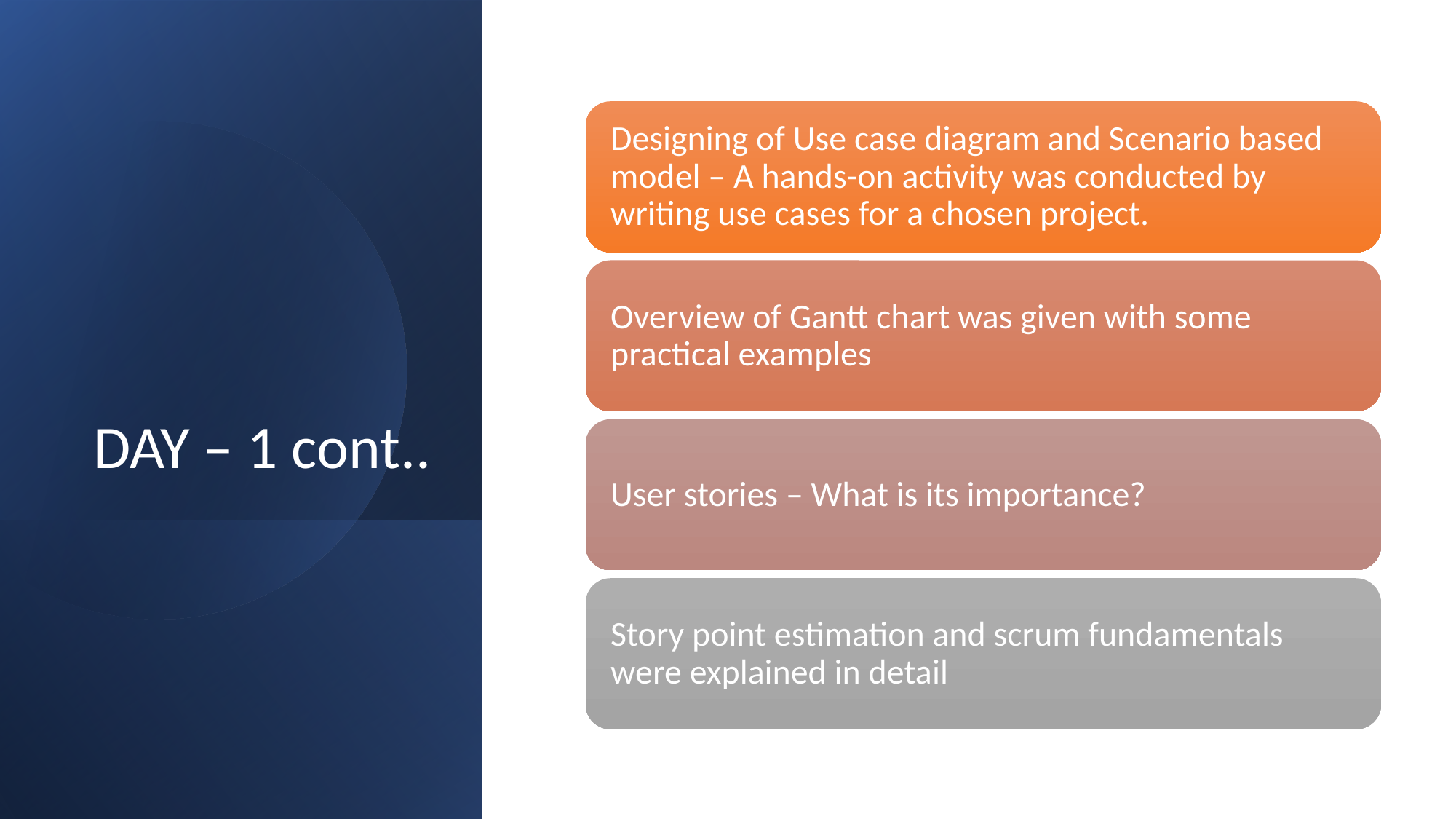

Designing of Use case diagram and Scenario based model – A hands-on activity was conducted by writing use cases for a chosen project.
Overview of Gantt chart was given with some practical examples
User stories – What is its importance?
Story point estimation and scrum fundamentals were explained in detail

# DAY – 1 cont..